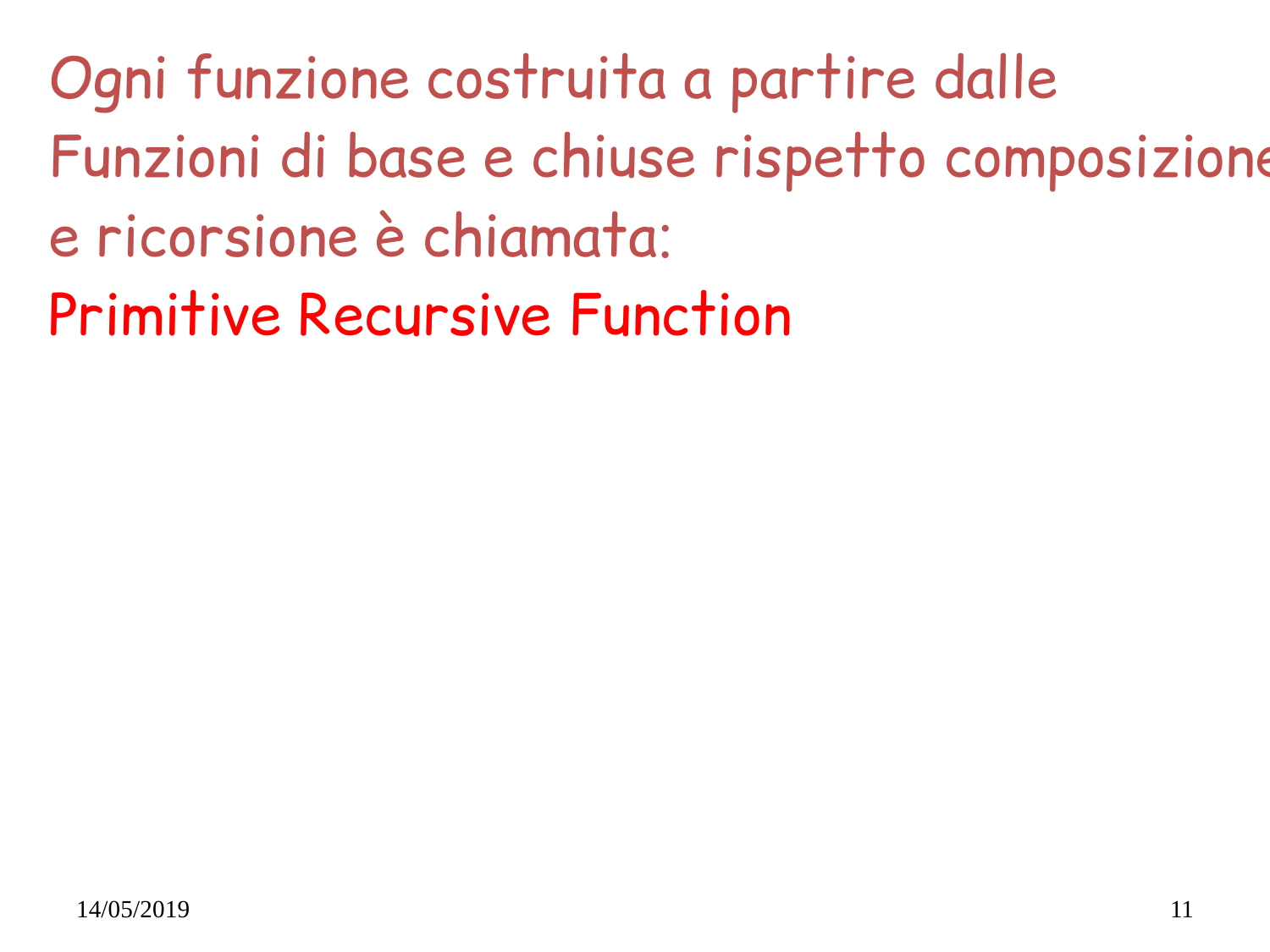

Ogni funzione costruita a partire dalle
Funzioni di base e chiuse rispetto composizione
e ricorsione è chiamata:
Primitive Recursive Function
14/05/2019
11